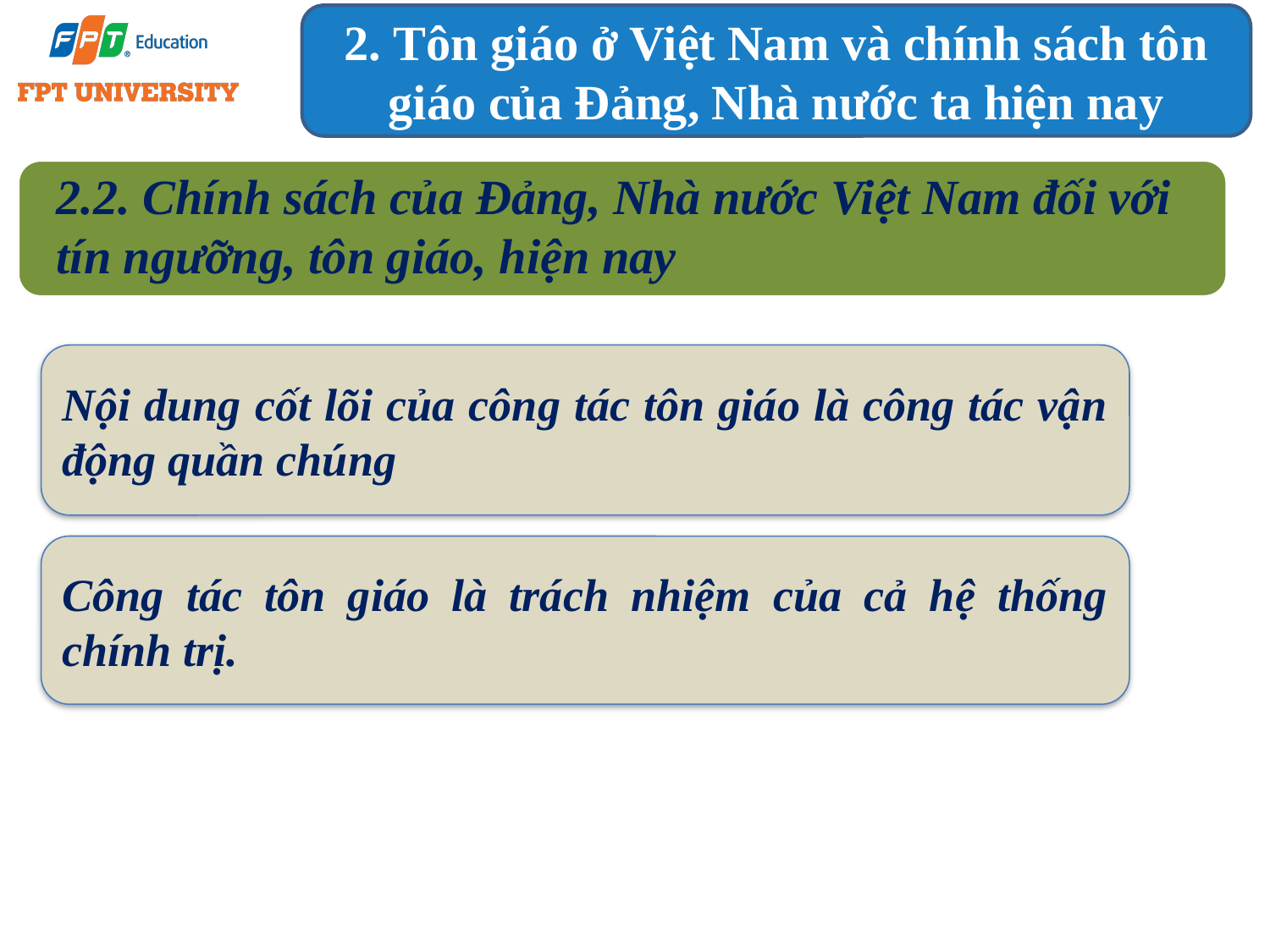

2. Tôn giáo ở Việt Nam và chính sách tôn giáo của Đảng, Nhà nước ta hiện nay

2.2. Chính sách của Đảng, Nhà nước Việt Nam đối với tín ngưỡng, tôn giáo, hiện nay
Nội dung cốt lõi của công tác tôn giáo là công tác vận động quần chúng
Công tác tôn giáo là trách nhiệm của cả hệ thống chính trị.